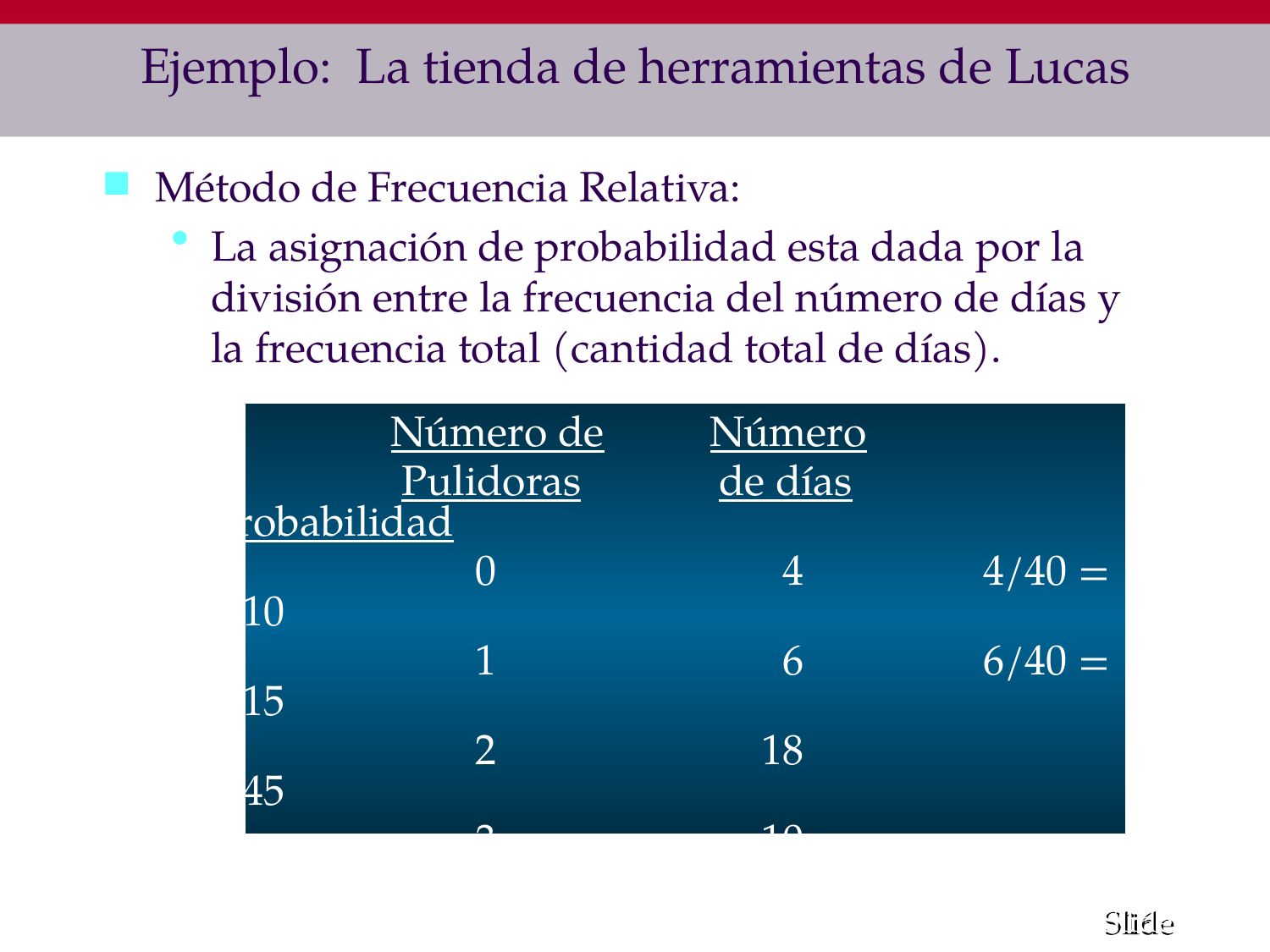

# Ejemplo:  La tienda de herramientas de Lucas
Método de Frecuencia Relativa:
La asignación de probabilidad esta dada por la división entre la frecuencia del número de días y la frecuencia total (cantidad total de días).

		     Número de          Número
		      Pulidoras		de días          Probabilidad
			 0		      4		 4/40 = 0,10
			 1		      6		 6/40 = 0,15
			 2		    18			  0,45
			 3		    10			  0,25
			 4		      2		  	  0,05
					    40			  1,00